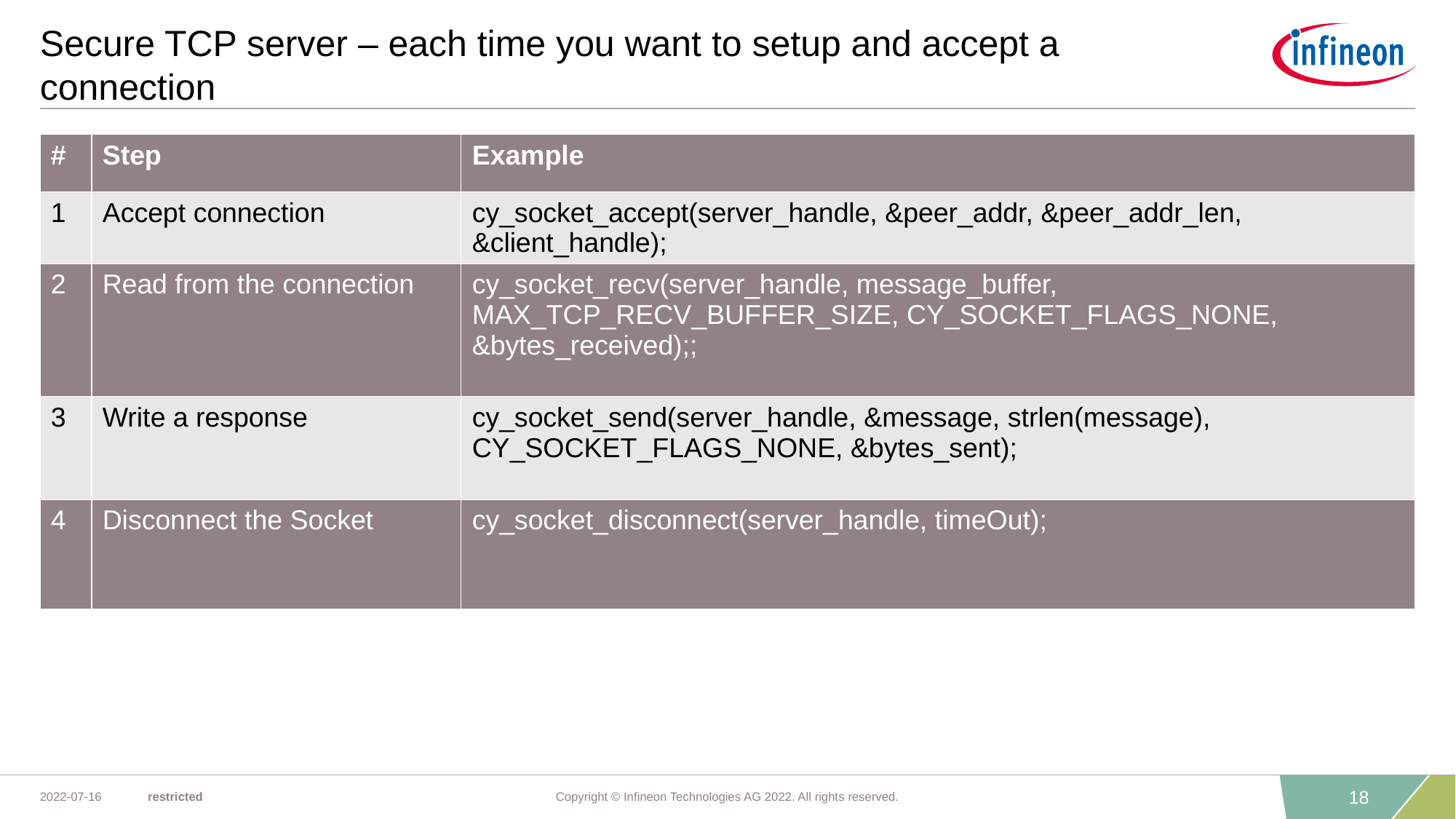

# Secure TCP server – each time you want to setup and accept a connection
| # | Step | Example |
| --- | --- | --- |
| 1 | Accept connection | cy\_socket\_accept(server\_handle, &peer\_addr, &peer\_addr\_len, &client\_handle); |
| 2 | Read from the connection | cy\_socket\_recv(server\_handle, message\_buffer, MAX\_TCP\_RECV\_BUFFER\_SIZE, CY\_SOCKET\_FLAGS\_NONE, &bytes\_received);; |
| 3 | Write a response | cy\_socket\_send(server\_handle, &message, strlen(message), CY\_SOCKET\_FLAGS\_NONE, &bytes\_sent); |
| 4 | Disconnect the Socket | cy\_socket\_disconnect(server\_handle, timeOut); |

18